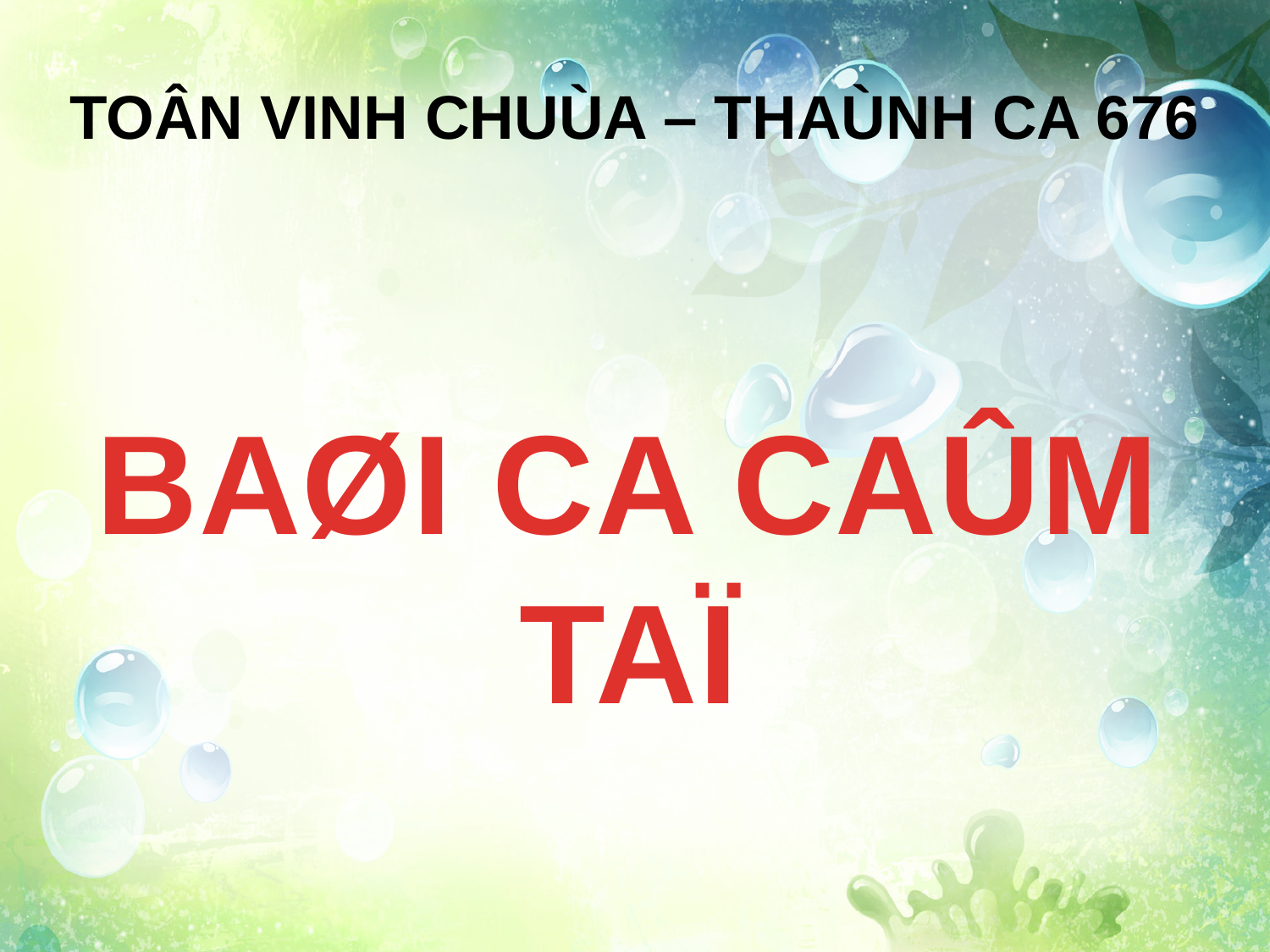

TOÂN VINH CHUÙA – THAÙNH CA 676
BAØI CA CAÛM TAÏ